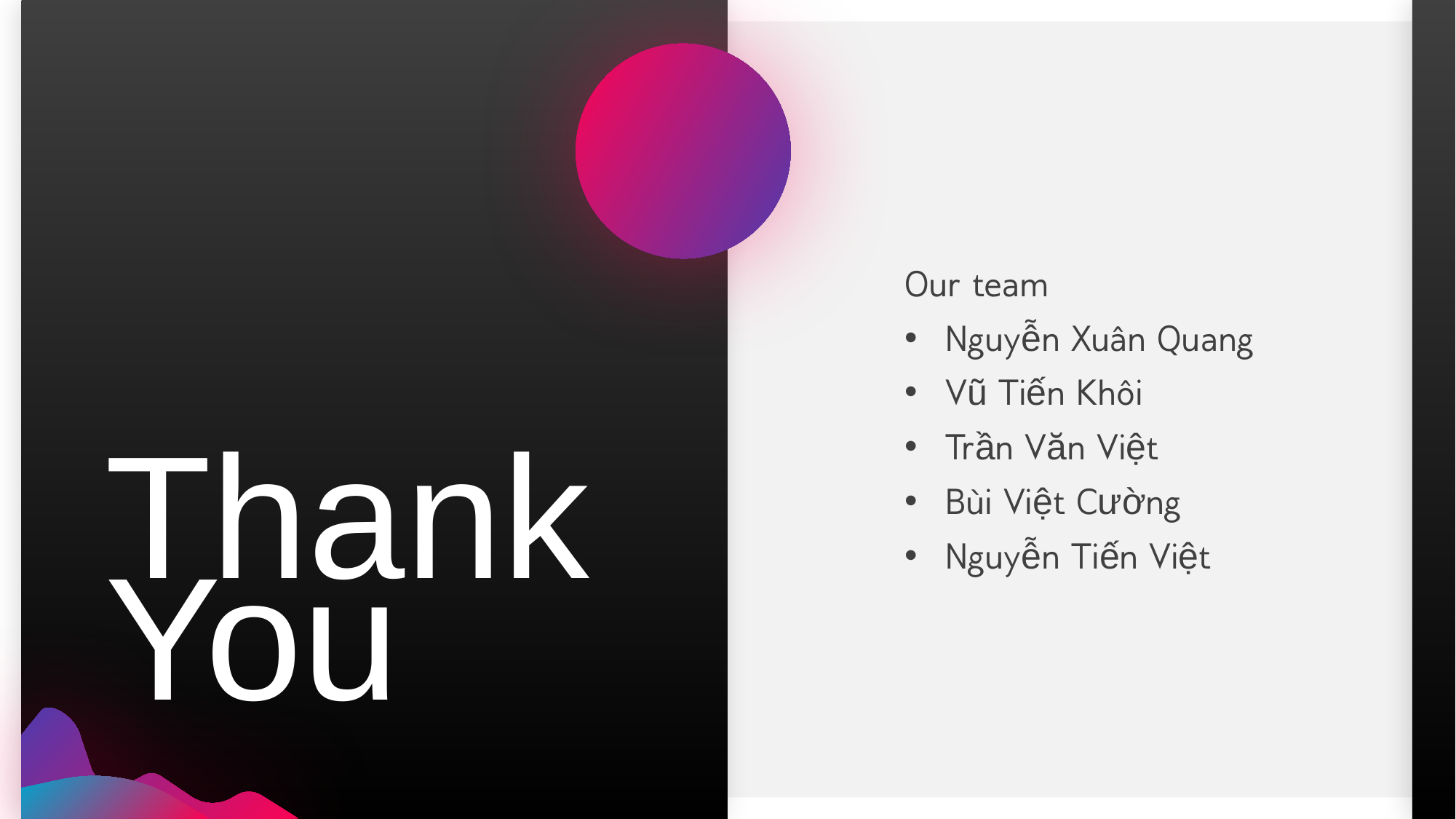

Our team
Nguyễn Xuân Quang
Vũ Tiến Khôi
Trần Văn Việt
Bùi Việt Cường
Nguyễn Tiến Việt
# Thank You